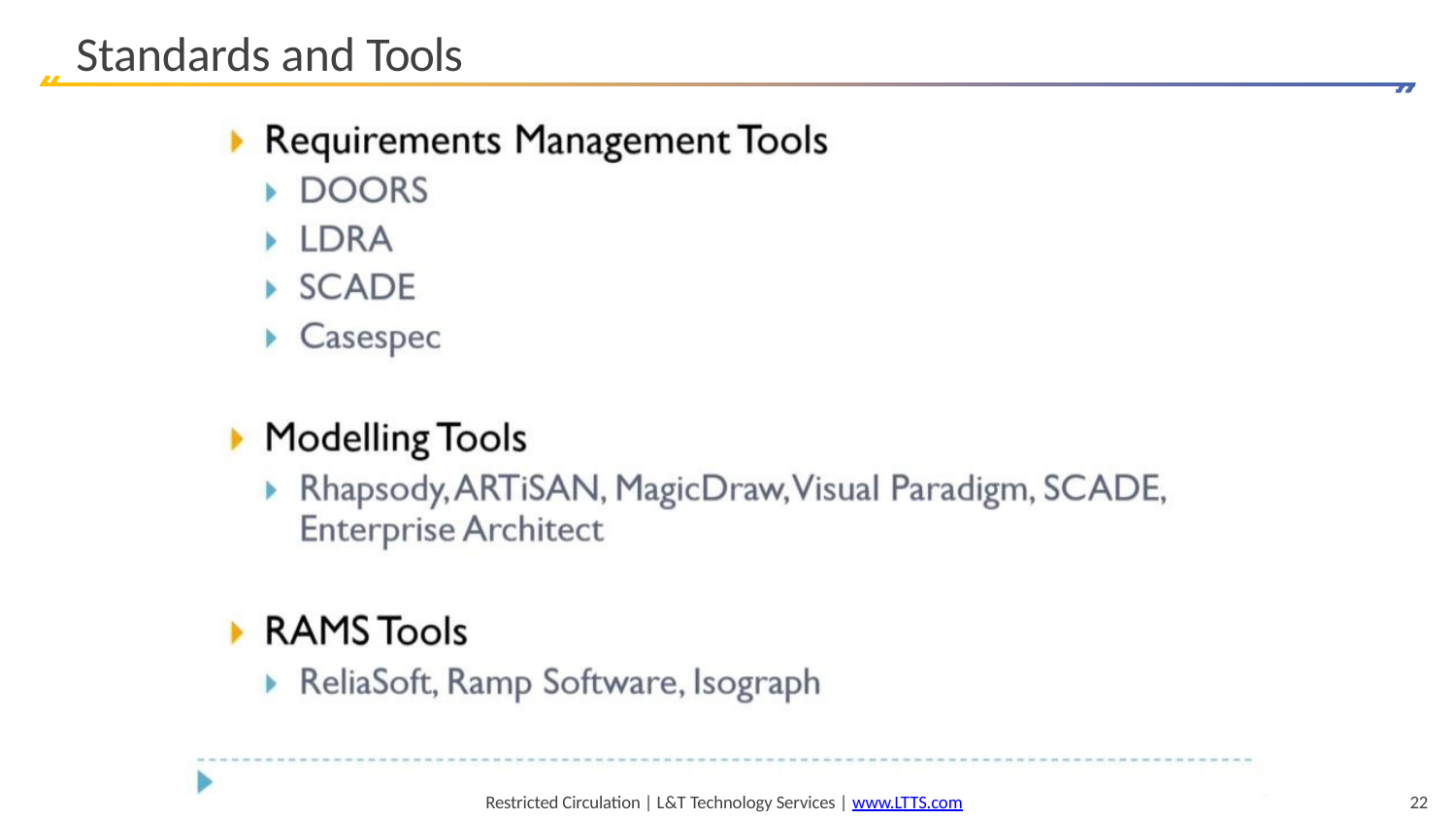

# Standards and Tools

Restricted Circulation | L&T Technology Services | www.LTTS.com
22